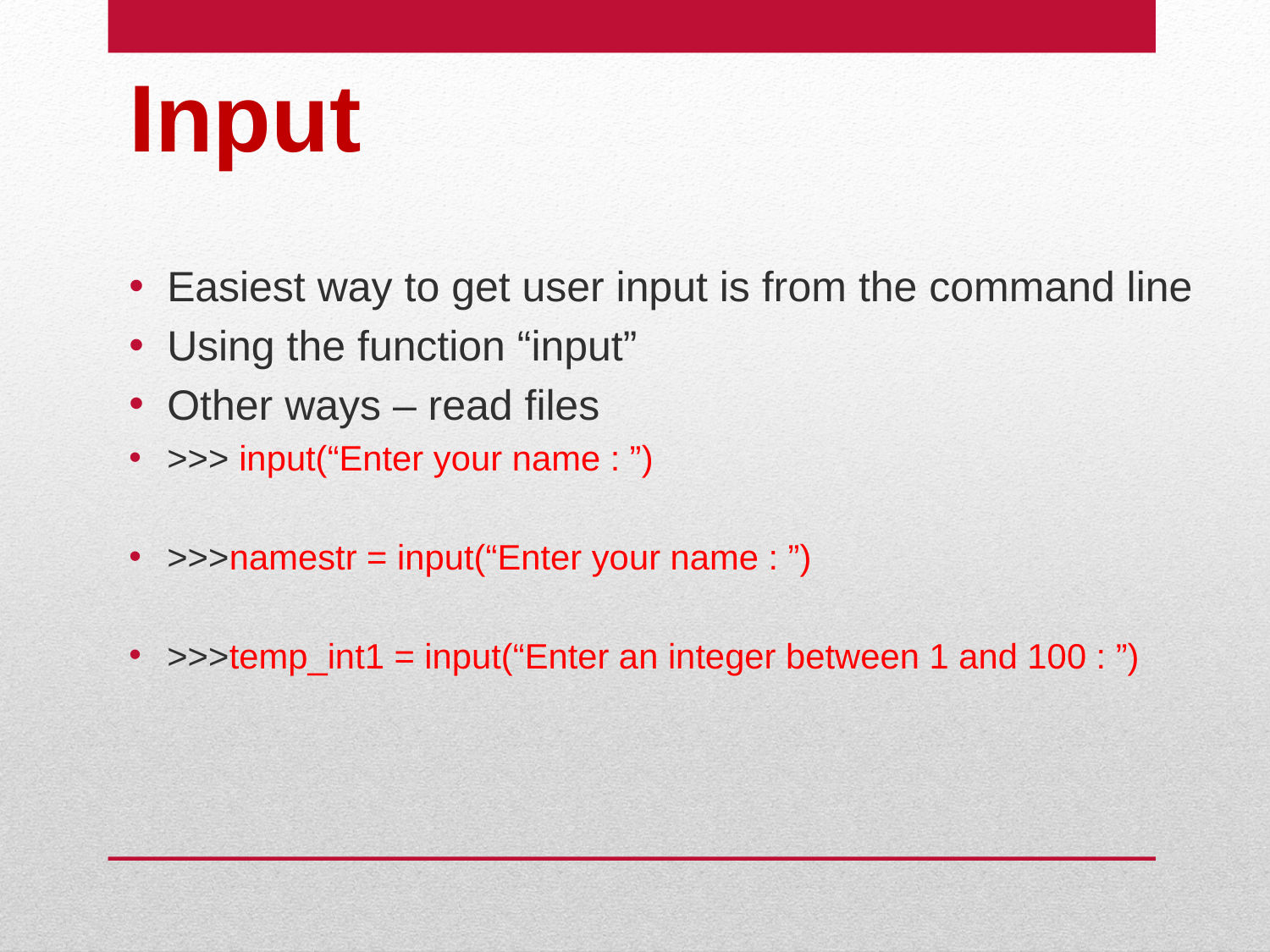

Input
Easiest way to get user input is from the command line
Using the function “input”
Other ways – read files
>>> input(“Enter your name : ”)

>>>namestr = input(“Enter your name : ”)

>>>temp_int1 = input(“Enter an integer between 1 and 100 : ”)